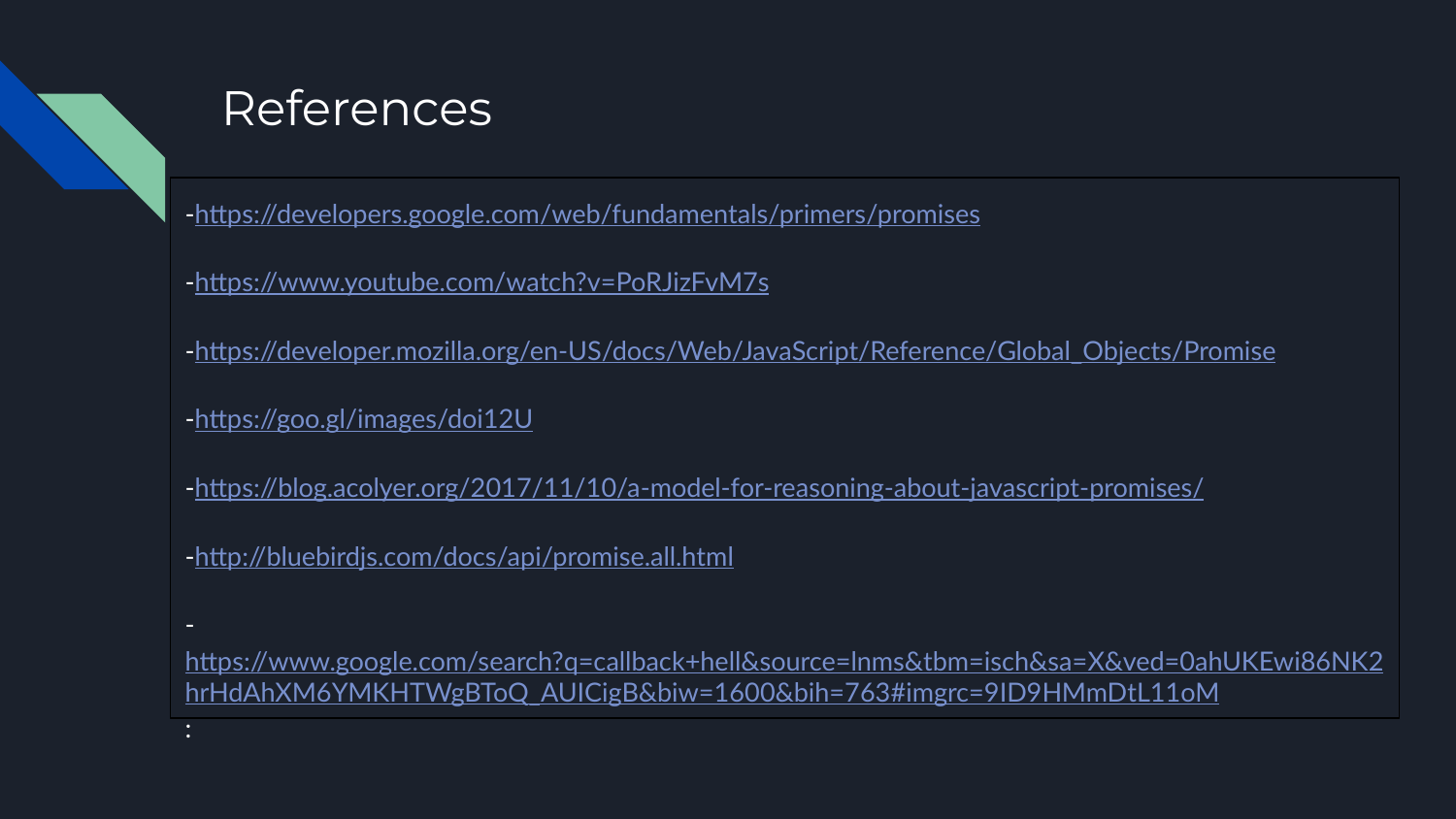

# References
-https://developers.google.com/web/fundamentals/primers/promises
-https://www.youtube.com/watch?v=PoRJizFvM7s
-https://developer.mozilla.org/en-US/docs/Web/JavaScript/Reference/Global_Objects/Promise
-https://goo.gl/images/doi12U
-https://blog.acolyer.org/2017/11/10/a-model-for-reasoning-about-javascript-promises/
-http://bluebirdjs.com/docs/api/promise.all.html
-https://www.google.com/search?q=callback+hell&source=lnms&tbm=isch&sa=X&ved=0ahUKEwi86NK2hrHdAhXM6YMKHTWgBToQ_AUICigB&biw=1600&bih=763#imgrc=9ID9HMmDtL11oM: